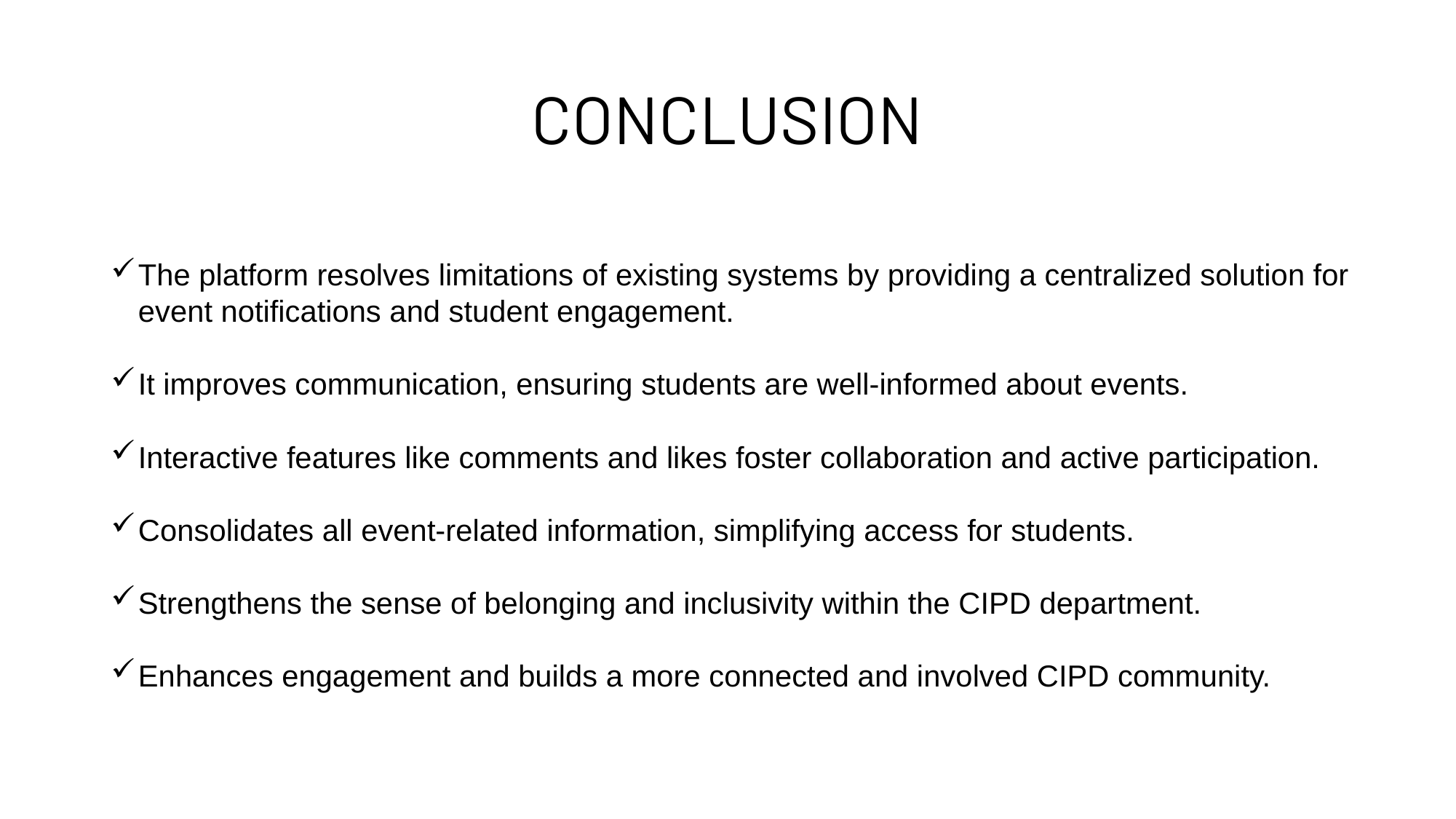

# CONCLUSION

The platform resolves limitations of existing systems by providing a centralized solution for event notifications and student engagement.

It improves communication, ensuring students are well-informed about events.

Interactive features like comments and likes foster collaboration and active participation.

Consolidates all event-related information, simplifying access for students.

Strengthens the sense of belonging and inclusivity within the CIPD department.

Enhances engagement and builds a more connected and involved CIPD community.